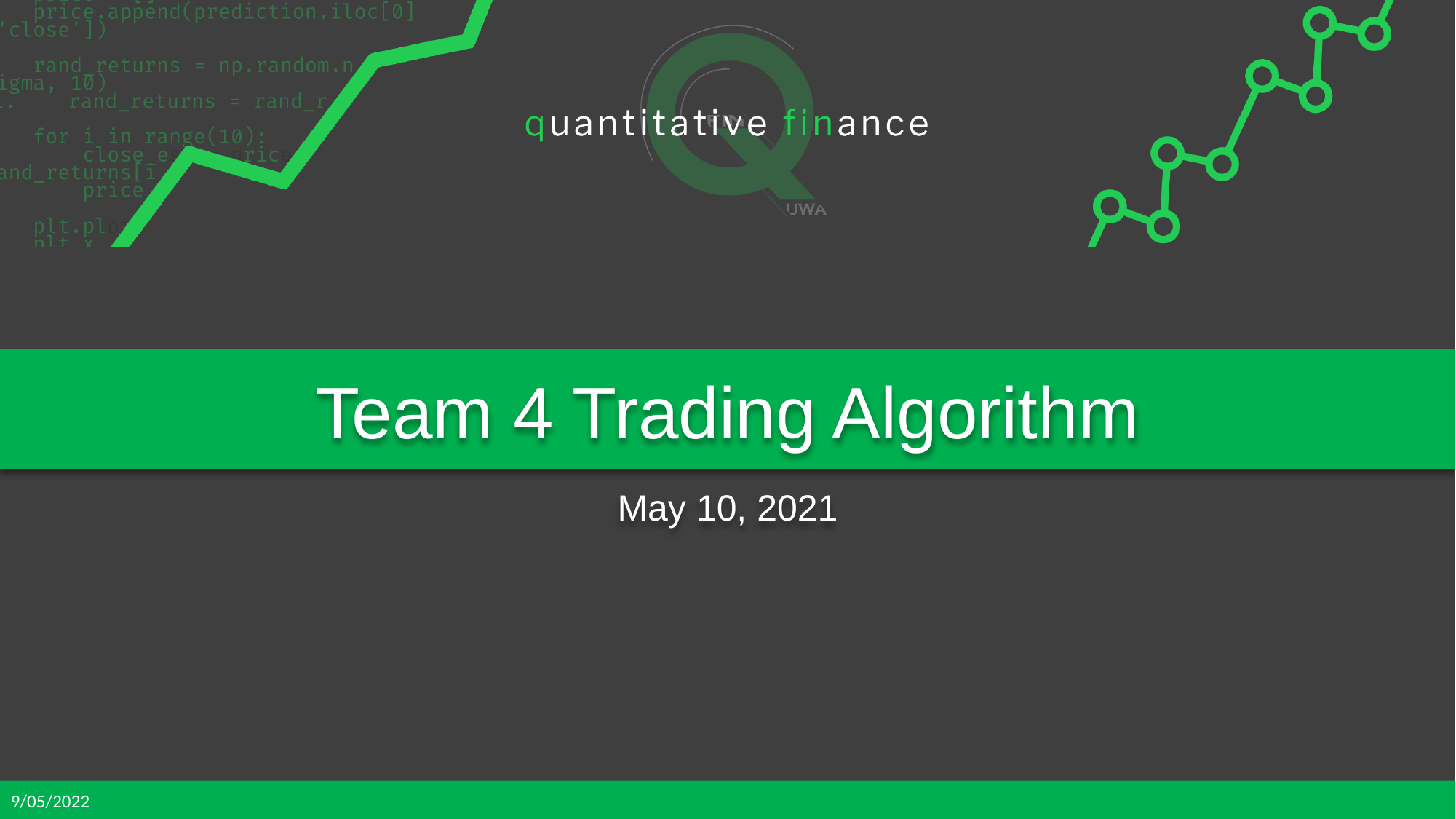

# Team 4 Trading Algorithm

May 10, 2021
9/05/2022